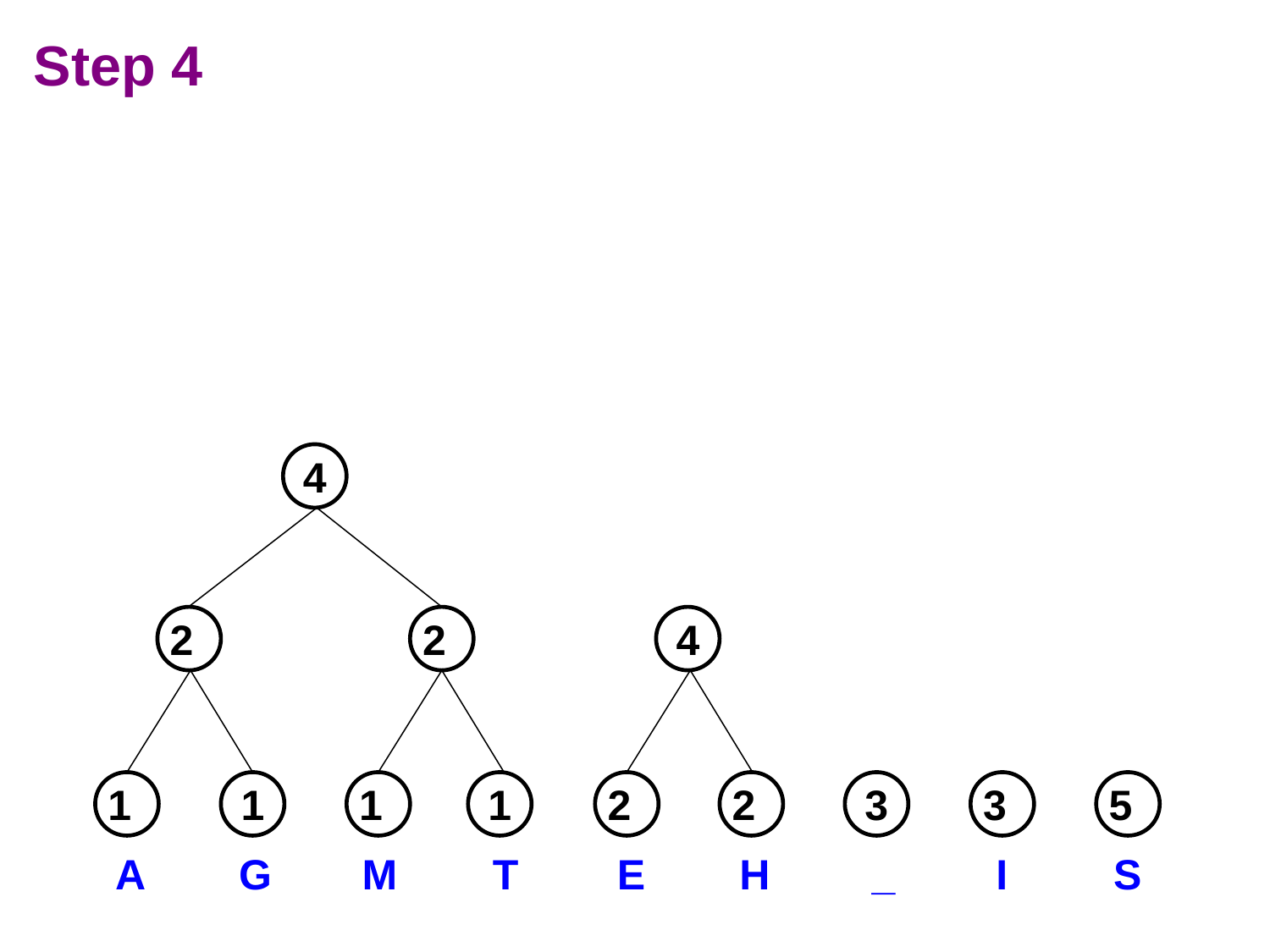

# Step 4
4
2
2
4

2
2
E
H
1
1
1
1
3
3
5
A
G
M
T
_
I
S